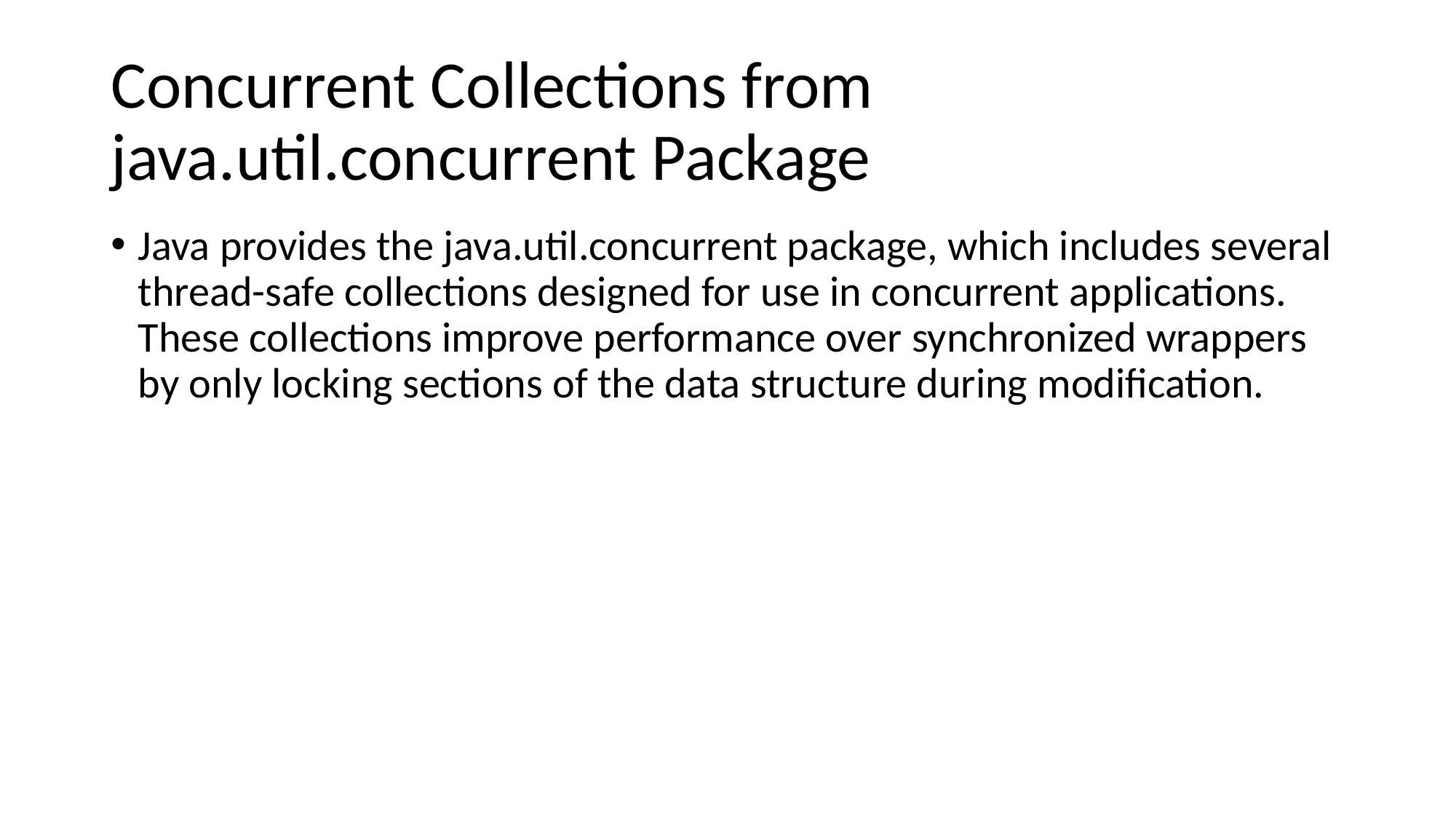

# Concurrent Collections from java.util.concurrent Package
Java provides the java.util.concurrent package, which includes several thread-safe collections designed for use in concurrent applications. These collections improve performance over synchronized wrappers by only locking sections of the data structure during modification.